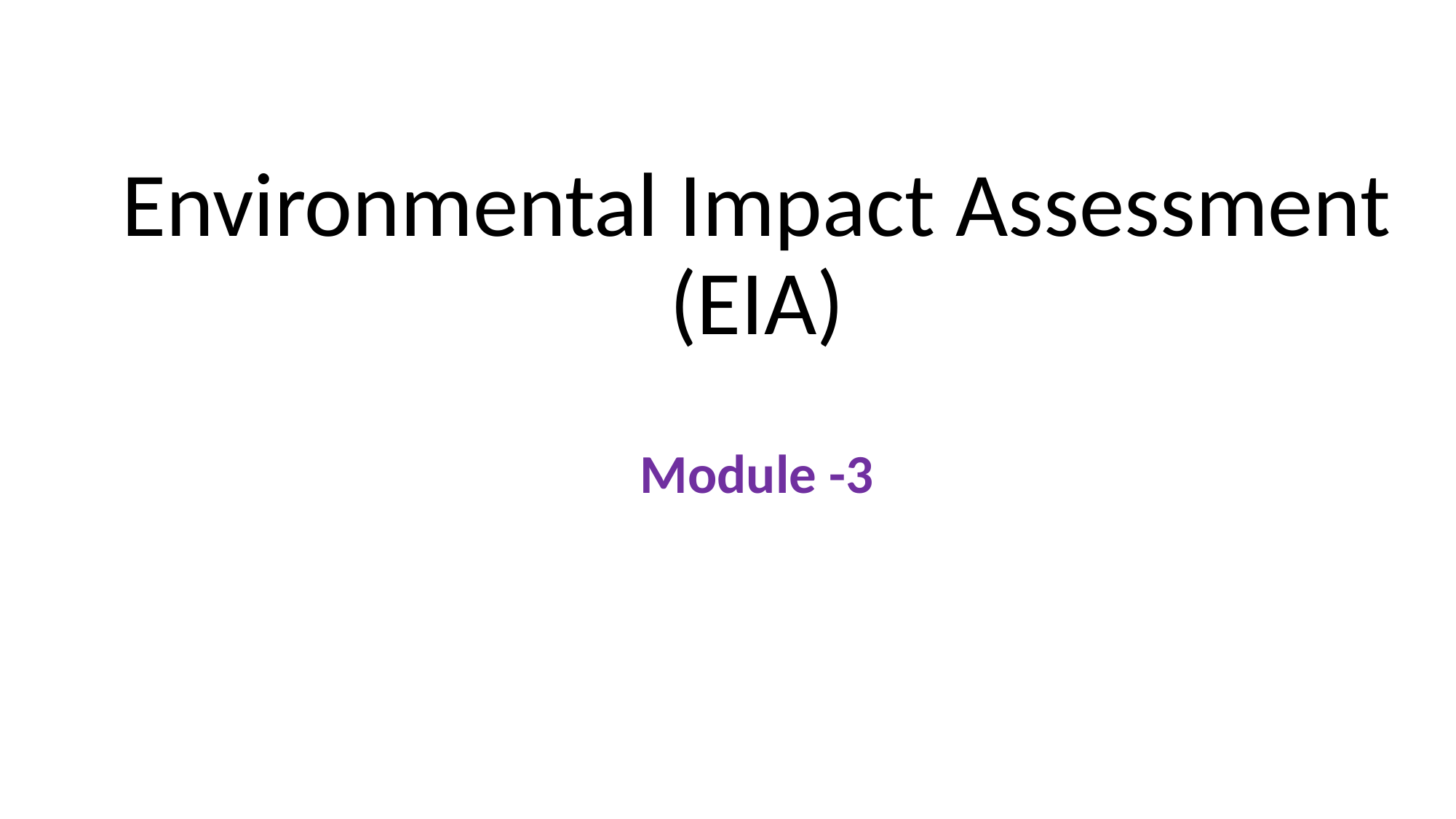

# Environmental Impact Assessment (EIA)
Module -3